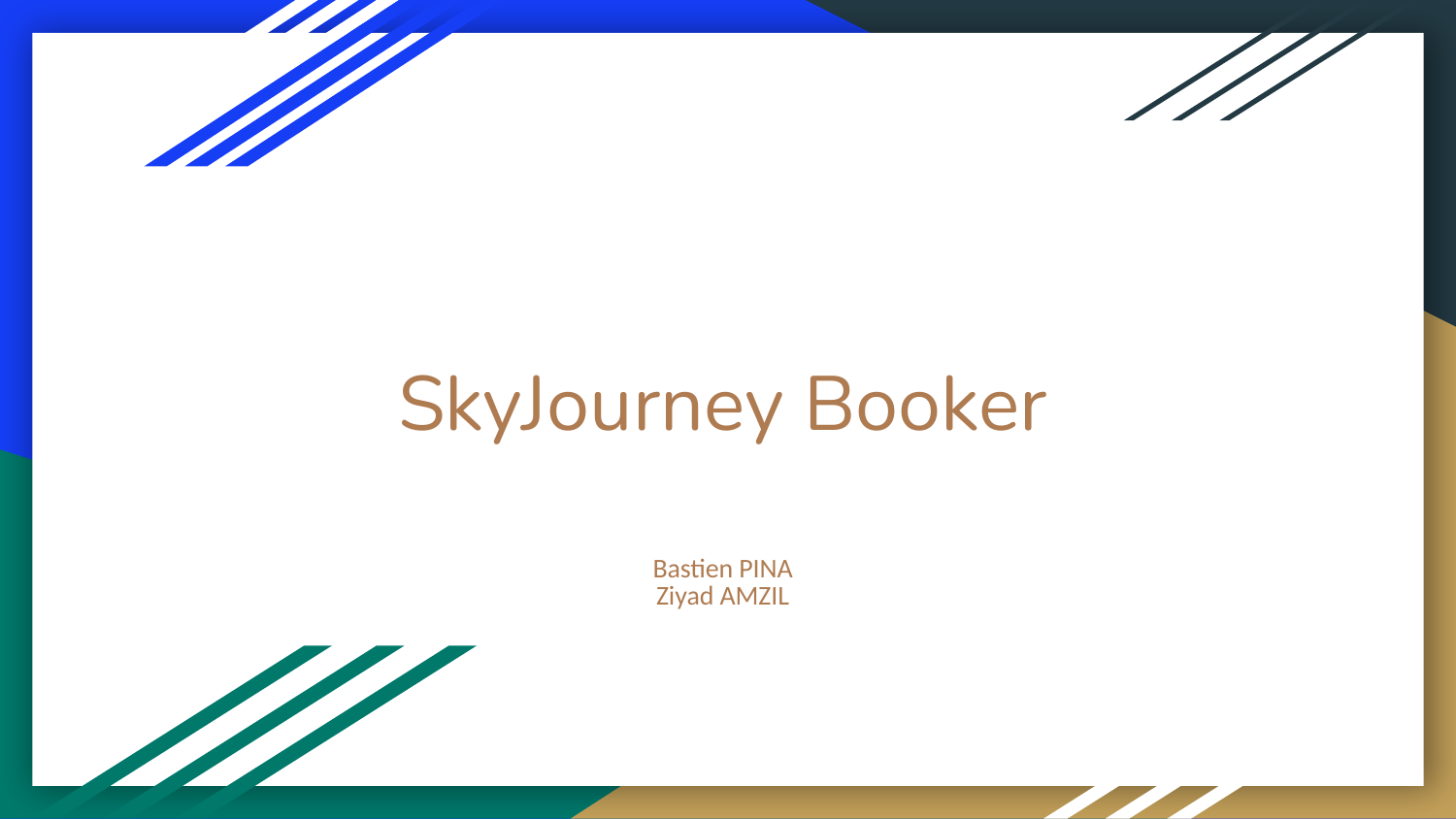

# SkyJourney Booker
Bastien PINA
Ziyad AMZIL